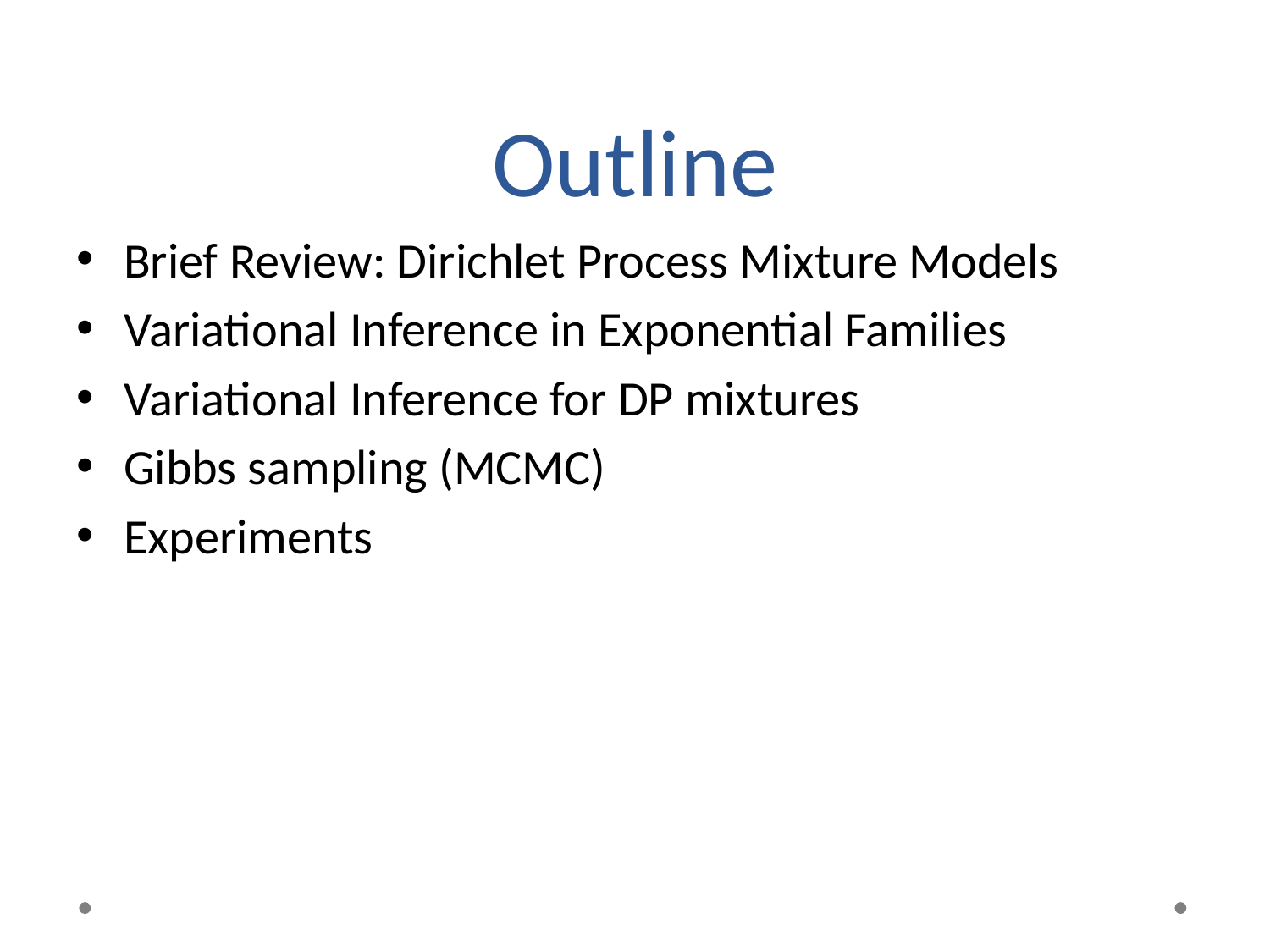

# Outline
Brief Review: Dirichlet Process Mixture Models
Variational Inference in Exponential Families
Variational Inference for DP mixtures
Gibbs sampling (MCMC)
Experiments